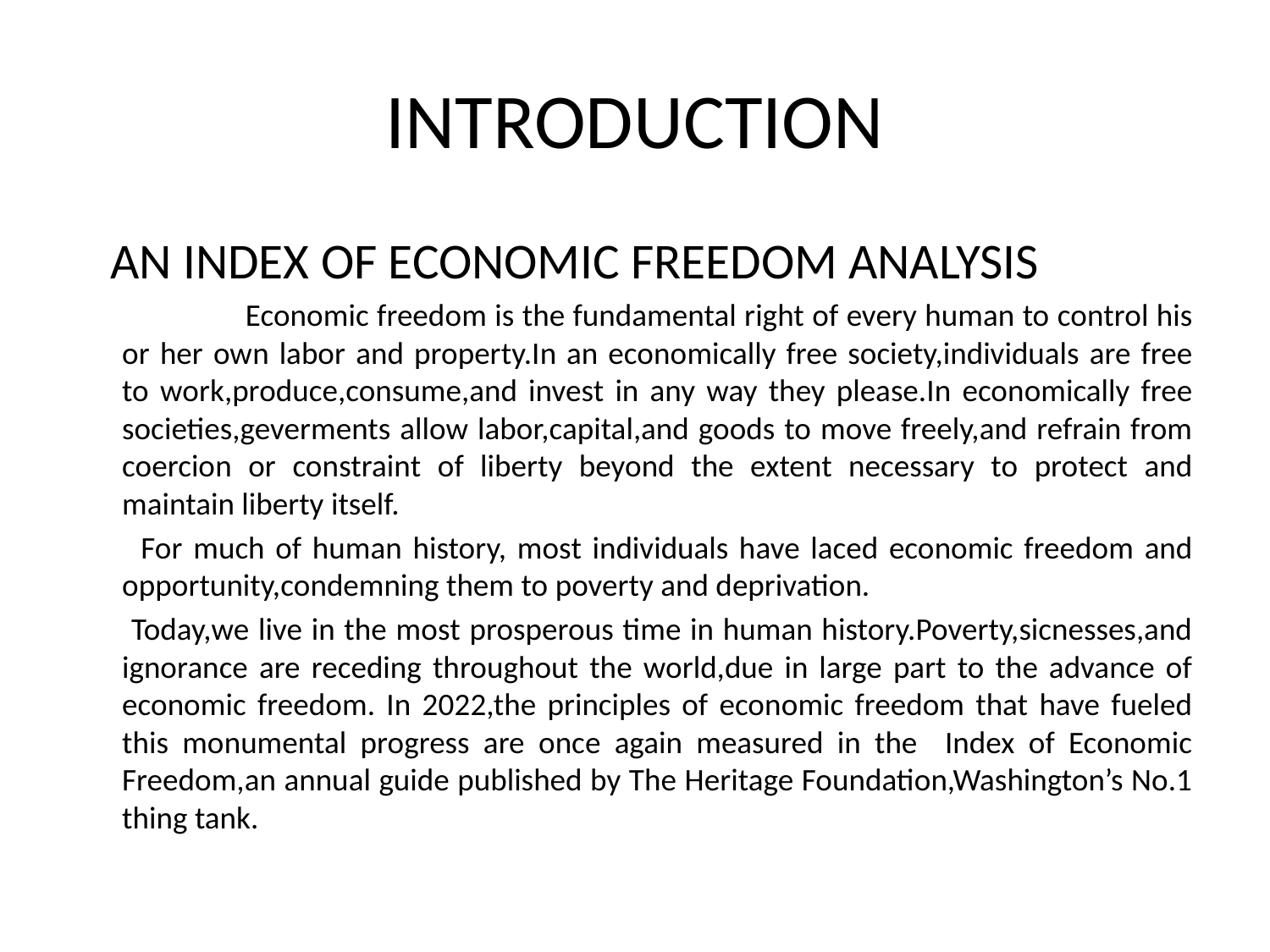

# INTRODUCTION
   AN INDEX OF ECONOMIC FREEDOM ANALYSIS
                     Economic freedom is the fundamental right of every human to control his or her own labor and property.In an economically free society,individuals are free to work,produce,consume,and invest in any way they please.In economically free societies,geverments allow labor,capital,and goods to move freely,and refrain from coercion or constraint of liberty beyond the extent necessary to protect and maintain liberty itself.
      For much of human history, most individuals have laced economic freedom and opportunity,condemning them to poverty and deprivation.
      Today,we live in the most prosperous time in human history.Poverty,sicnesses,and ignorance are receding throughout the world,due in large part to the advance of economic freedom. In 2022,the principles of economic freedom that have fueled this monumental progress are once again measured in the  Index of Economic Freedom,an annual guide published by The Heritage Foundation,Washington’s No.1 thing tank.